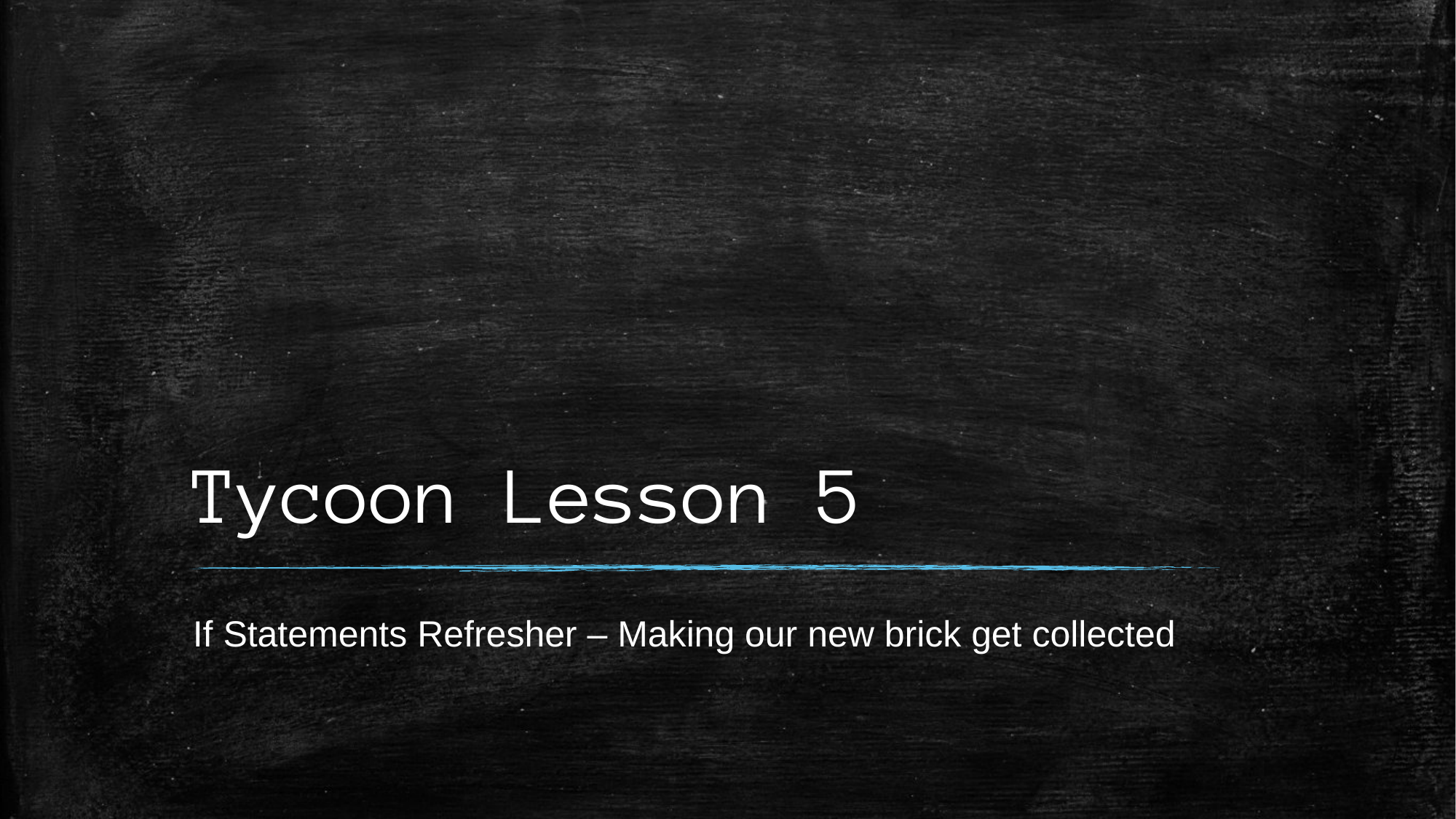

# Tycoon Lesson 5
If Statements Refresher – Making our new brick get collected